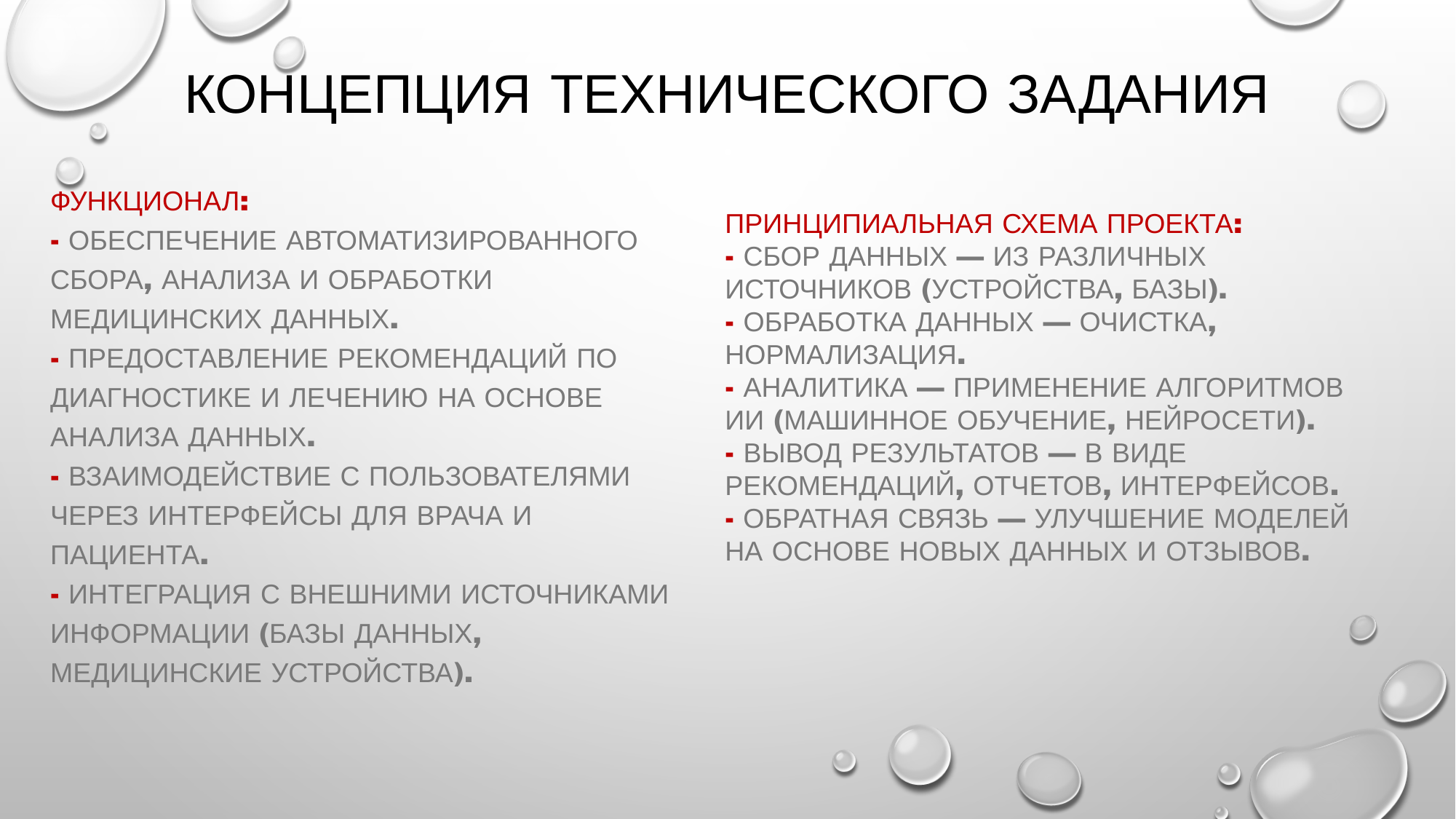

# Концепция технического задания
ФУНКЦИОНАЛ:
- ОБЕСПЕЧЕНИЕ АВТОМАТИЗИРОВАННОГО СБОРА, АНАЛИЗА И ОБРАБОТКИ МЕДИЦИНСКИХ ДАННЫХ.
- ПРЕДОСТАВЛЕНИЕ РЕКОМЕНДАЦИЙ ПО ДИАГНОСТИКЕ И ЛЕЧЕНИЮ НА ОСНОВЕ АНАЛИЗА ДАННЫХ.
- ВЗАИМОДЕЙСТВИЕ С ПОЛЬЗОВАТЕЛЯМИ ЧЕРЕЗ ИНТЕРФЕЙСЫ ДЛЯ ВРАЧА И ПАЦИЕНТА.
- ИНТЕГРАЦИЯ С ВНЕШНИМИ ИСТОЧНИКАМИ ИНФОРМАЦИИ (БАЗЫ ДАННЫХ, МЕДИЦИНСКИЕ УСТРОЙСТВА).
ПРИНЦИПИАЛЬНАЯ СХЕМА ПРОЕКТА:
- СБОР ДАННЫХ — ИЗ РАЗЛИЧНЫХ ИСТОЧНИКОВ (УСТРОЙСТВА, БАЗЫ).
- ОБРАБОТКА ДАННЫХ — ОЧИСТКА, НОРМАЛИЗАЦИЯ.
- АНАЛИТИКА — ПРИМЕНЕНИЕ АЛГОРИТМОВ ИИ (МАШИННОЕ ОБУЧЕНИЕ, НЕЙРОСЕТИ).
- ВЫВОД РЕЗУЛЬТАТОВ — В ВИДЕ РЕКОМЕНДАЦИЙ, ОТЧЕТОВ, ИНТЕРФЕЙСОВ.
- ОБРАТНАЯ СВЯЗЬ — УЛУЧШЕНИЕ МОДЕЛЕЙ НА ОСНОВЕ НОВЫХ ДАННЫХ И ОТЗЫВОВ.